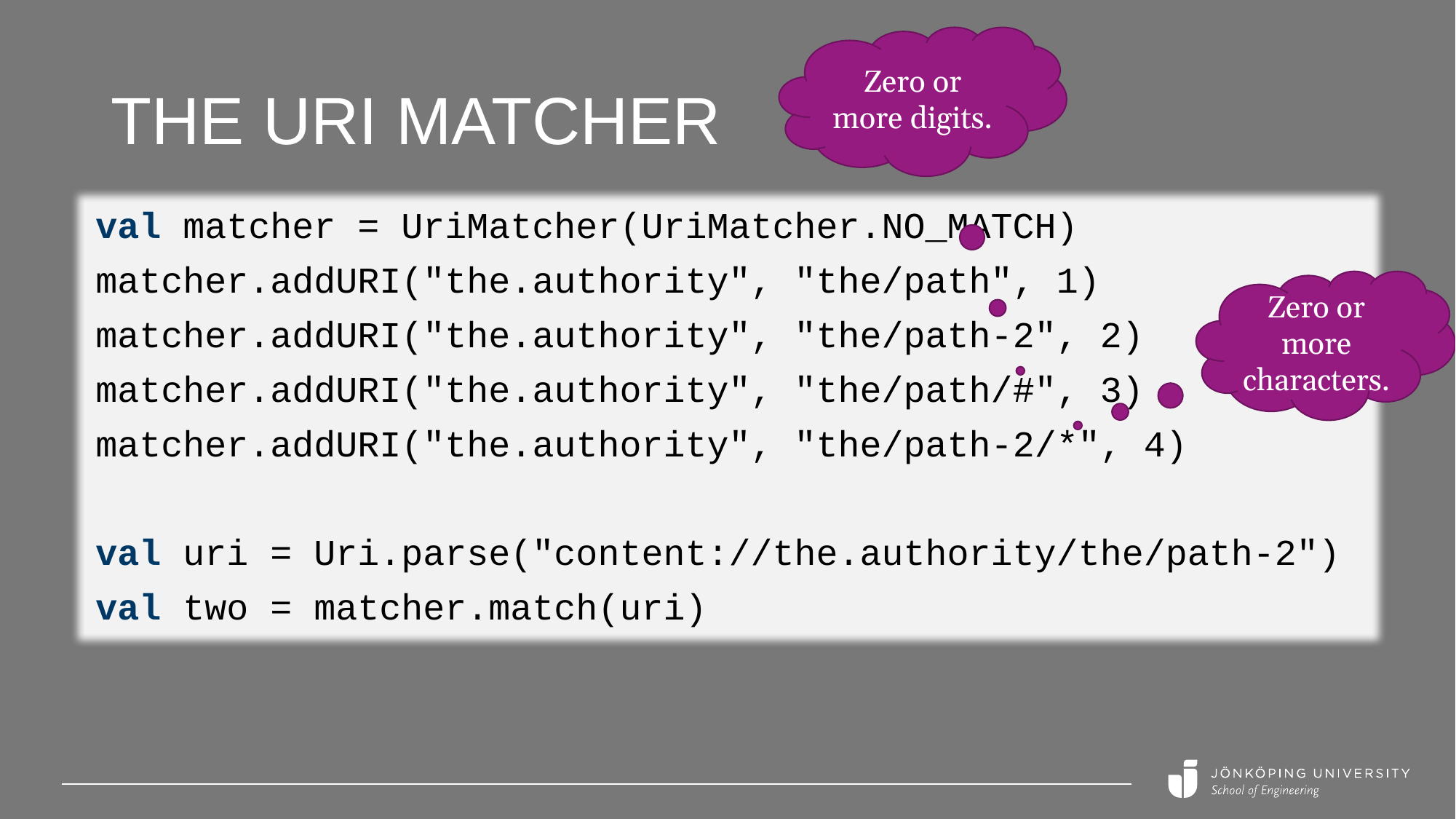

Zero or more digits.
# The URI MATCHER
val matcher = UriMatcher(UriMatcher.NO_MATCH)
matcher.addURI("the.authority", "the/path", 1)
matcher.addURI("the.authority", "the/path-2", 2)
matcher.addURI("the.authority", "the/path/#", 3)
matcher.addURI("the.authority", "the/path-2/*", 4)

val uri = Uri.parse("content://the.authority/the/path-2")
val two = matcher.match(uri)
Zero or more characters.